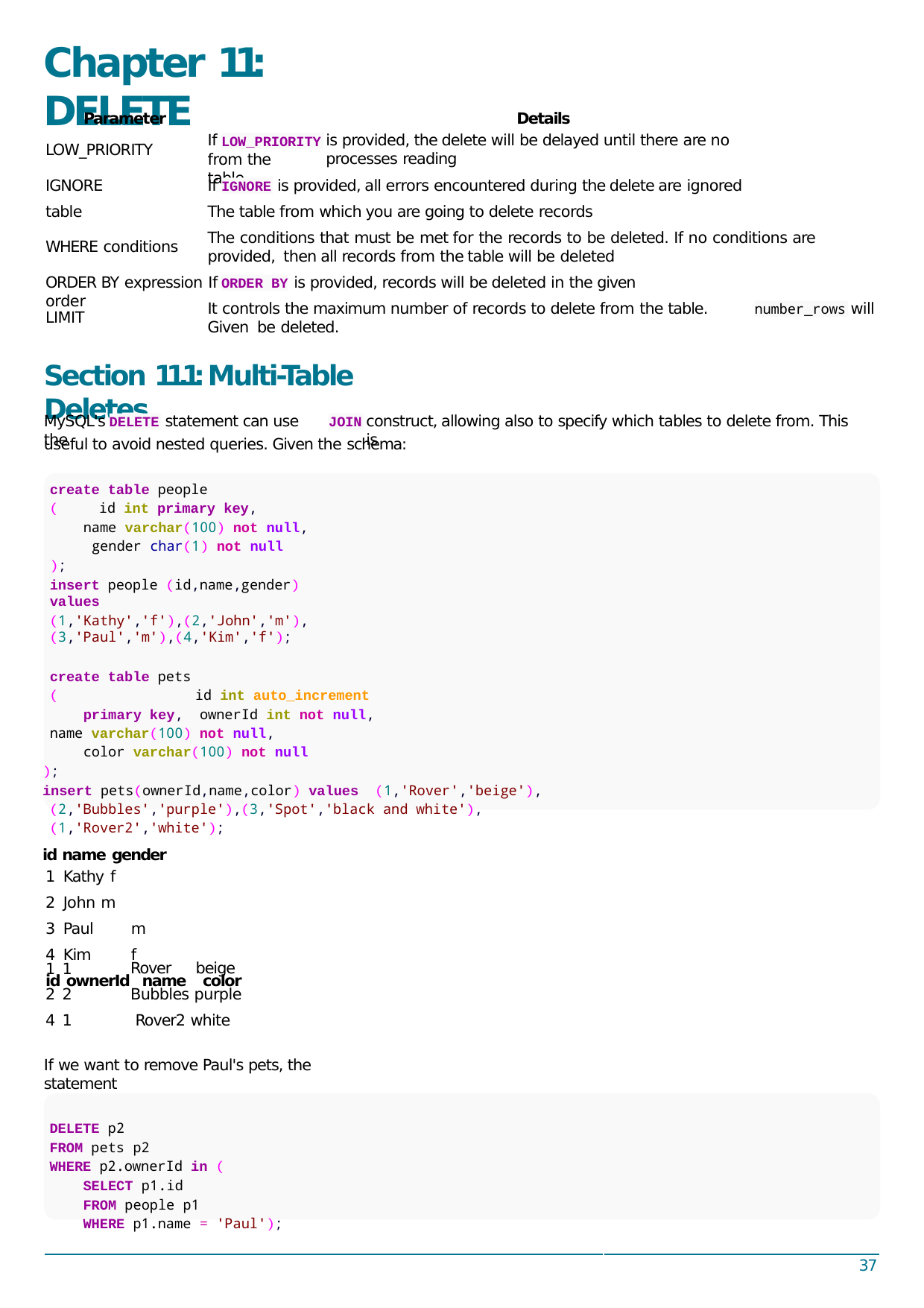

# Chapter 11: DELETE
Details
is provided, the delete will be delayed until there are no processes reading
Parameter
LOW_PRIORITY
IGNORE
table
WHERE conditions
If
LOW_PRIORITY
from the table
If	is provided, all errors encountered during the delete are ignored
IGNORE
The table from which you are going to delete records
The conditions that must be met for the records to be deleted. If no conditions are provided,  then all records from the table will be deleted
ORDER BY expression If	is provided, records will be deleted in the given order
ORDER BY
It controls the maximum number of records to delete from the table. Given  be deleted.
will
number_rows
LIMIT
Section 11.1: Multi-Table Deletes
MySQL's	statement can use the
construct, allowing also to specify which tables to delete from. This is
DELETE
JOIN
useful to avoid nested queries. Given the schema:

create table people
(	id int primary key,
name varchar(100) not null,  gender char(1) not null
);
insert people (id,name,gender) values
(1,'Kathy','f'),(2,'John','m'),(3,'Paul','m'),(4,'Kim','f');

create table pets
(		id int auto_increment primary key,  ownerId int not null,
name varchar(100) not null,  color varchar(100) not null
);
insert pets(ownerId,name,color) values  (1,'Rover','beige'),(2,'Bubbles','purple'),(3,'Spot','black and white'),  (1,'Rover2','white');
id name gender
Kathy f
John m
Paul	m
Kim	f
id ownerId  name	color

1 1
2 2
4 1
Rover	beige  Bubbles purple  Rover2 white
If we want to remove Paul's pets, the statement

DELETE p2
FROM pets p2
WHERE p2.ownerId in (
SELECT p1.id
FROM people p1
WHERE p1.name = 'Paul');

37